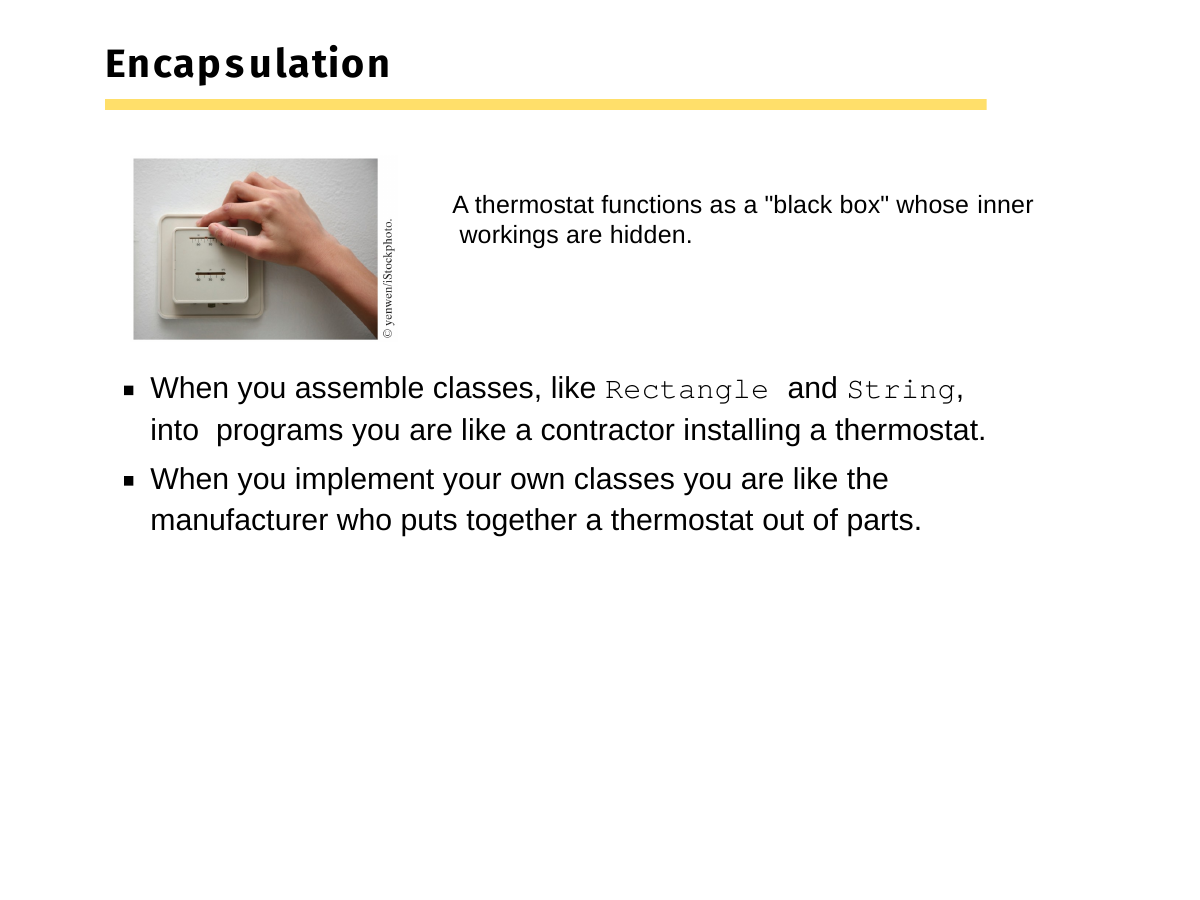

# Encapsulation

A thermostat functions as a "black box" whose inner  workings are hidden.
When you assemble classes, like Rectangle and String, into  programs you are like a contractor installing a thermostat.
When you implement your own classes you are like the  manufacturer who puts together a thermostat out of parts.